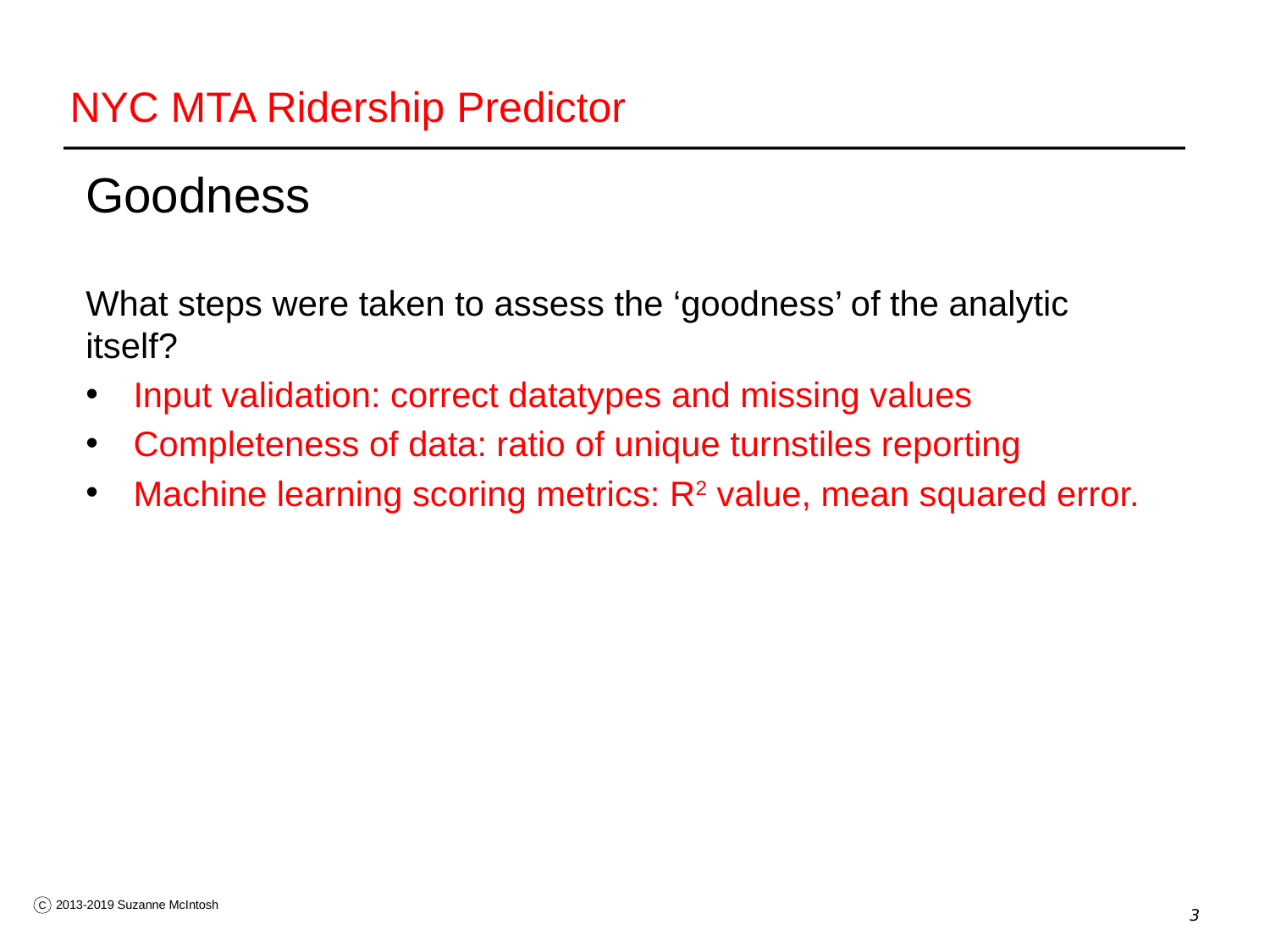

# NYC MTA Ridership Predictor
Goodness

What steps were taken to assess the ‘goodness’ of the analytic itself?
Input validation: correct datatypes and missing values
Completeness of data: ratio of unique turnstiles reporting
Machine learning scoring metrics: R2 value, mean squared error.
3